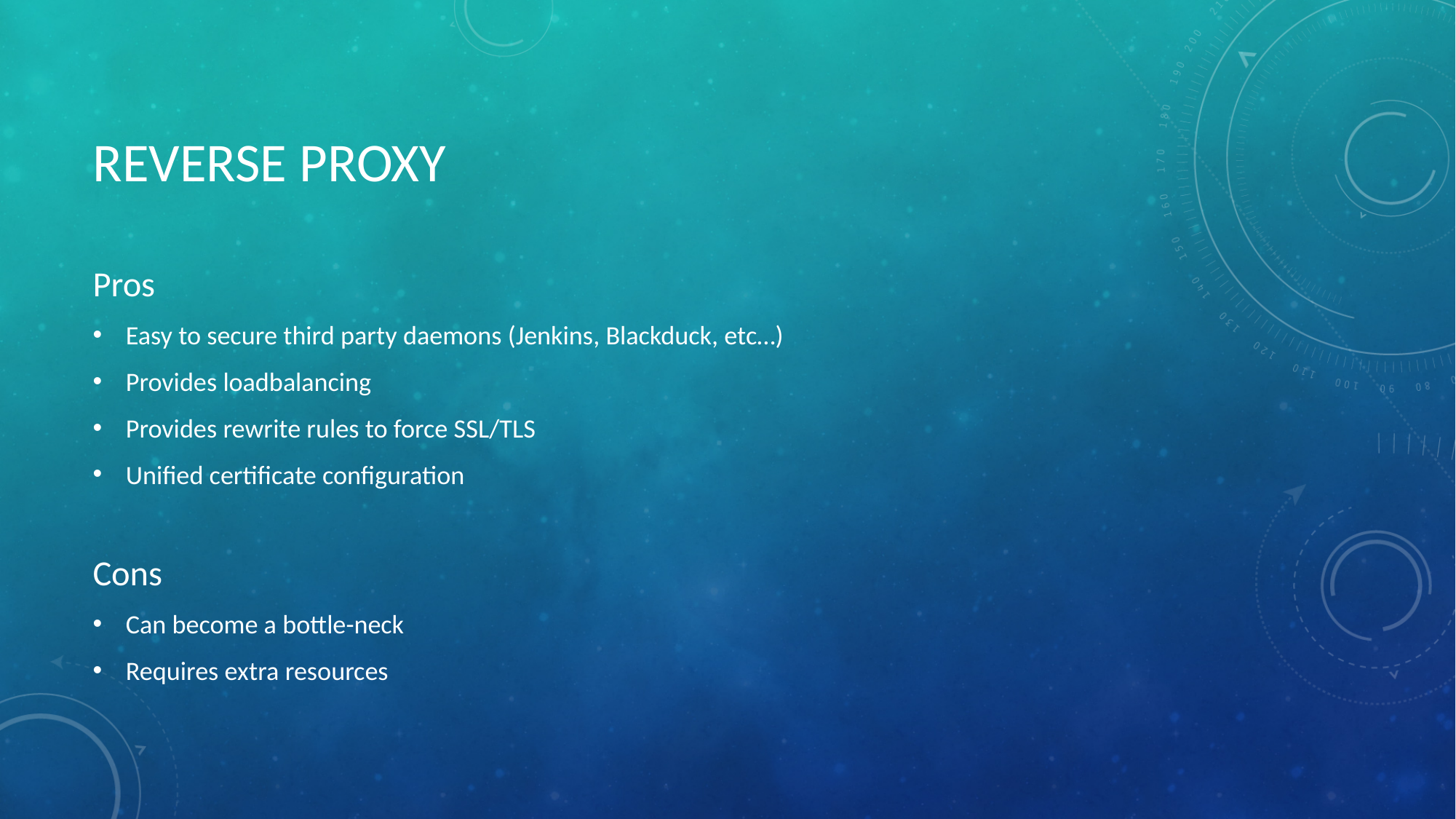

# Reverse Proxy
Pros
Easy to secure third party daemons (Jenkins, Blackduck, etc…)
Provides loadbalancing
Provides rewrite rules to force SSL/TLS
Unified certificate configuration

Cons
Can become a bottle-neck
Requires extra resources